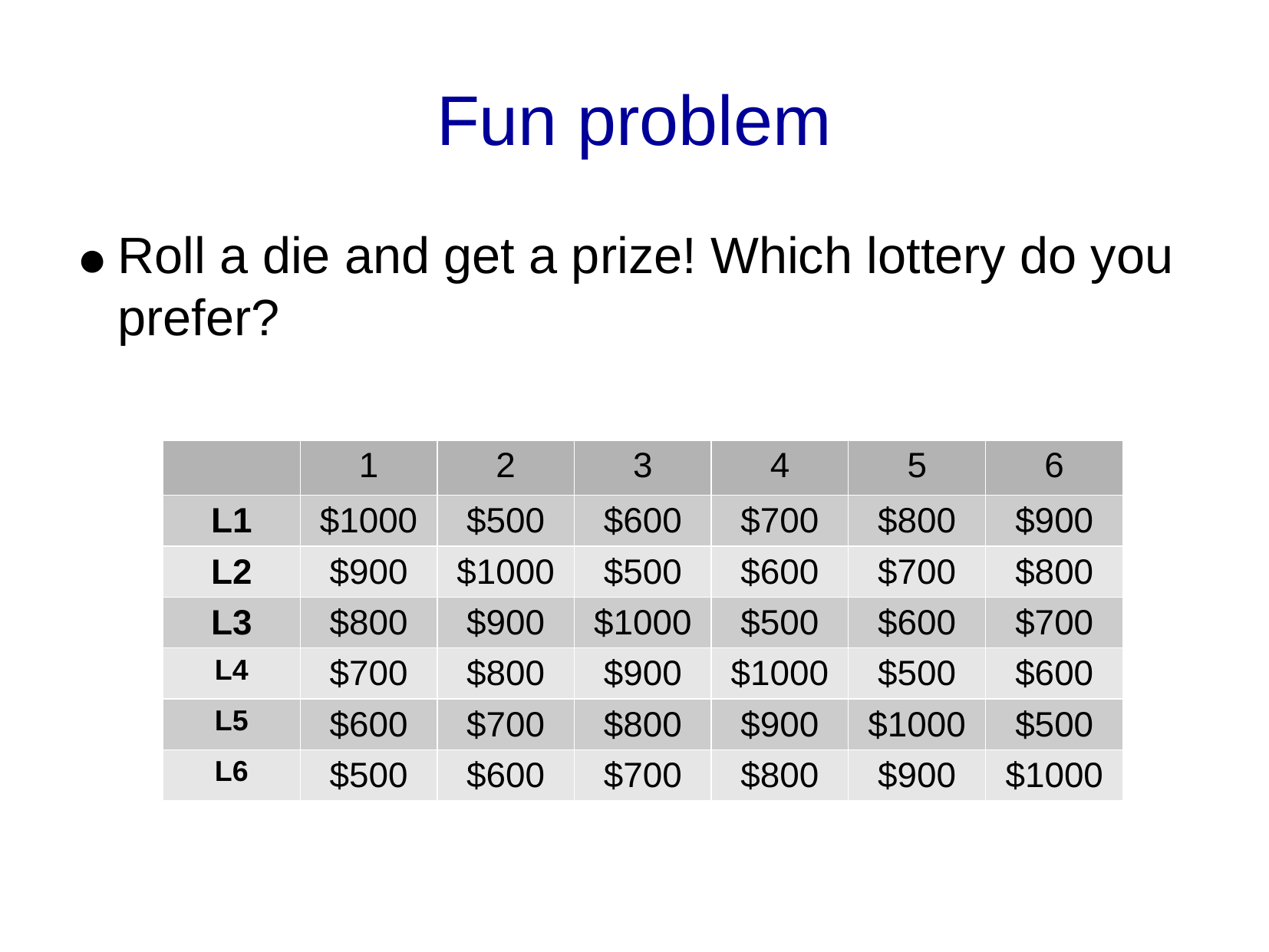

Fun problem
Roll a die and get a prize! Which lottery do you prefer?
|  | 1 | 2 | 3 | 4 | 5 | 6 |
| --- | --- | --- | --- | --- | --- | --- |
| L1 | $1000 | $500 | $600 | $700 | $800 | $900 |
| L2 | $900 | $1000 | $500 | $600 | $700 | $800 |
| L3 | $800 | $900 | $1000 | $500 | $600 | $700 |
| L4 | $700 | $800 | $900 | $1000 | $500 | $600 |
| L5 | $600 | $700 | $800 | $900 | $1000 | $500 |
| L6 | $500 | $600 | $700 | $800 | $900 | $1000 |